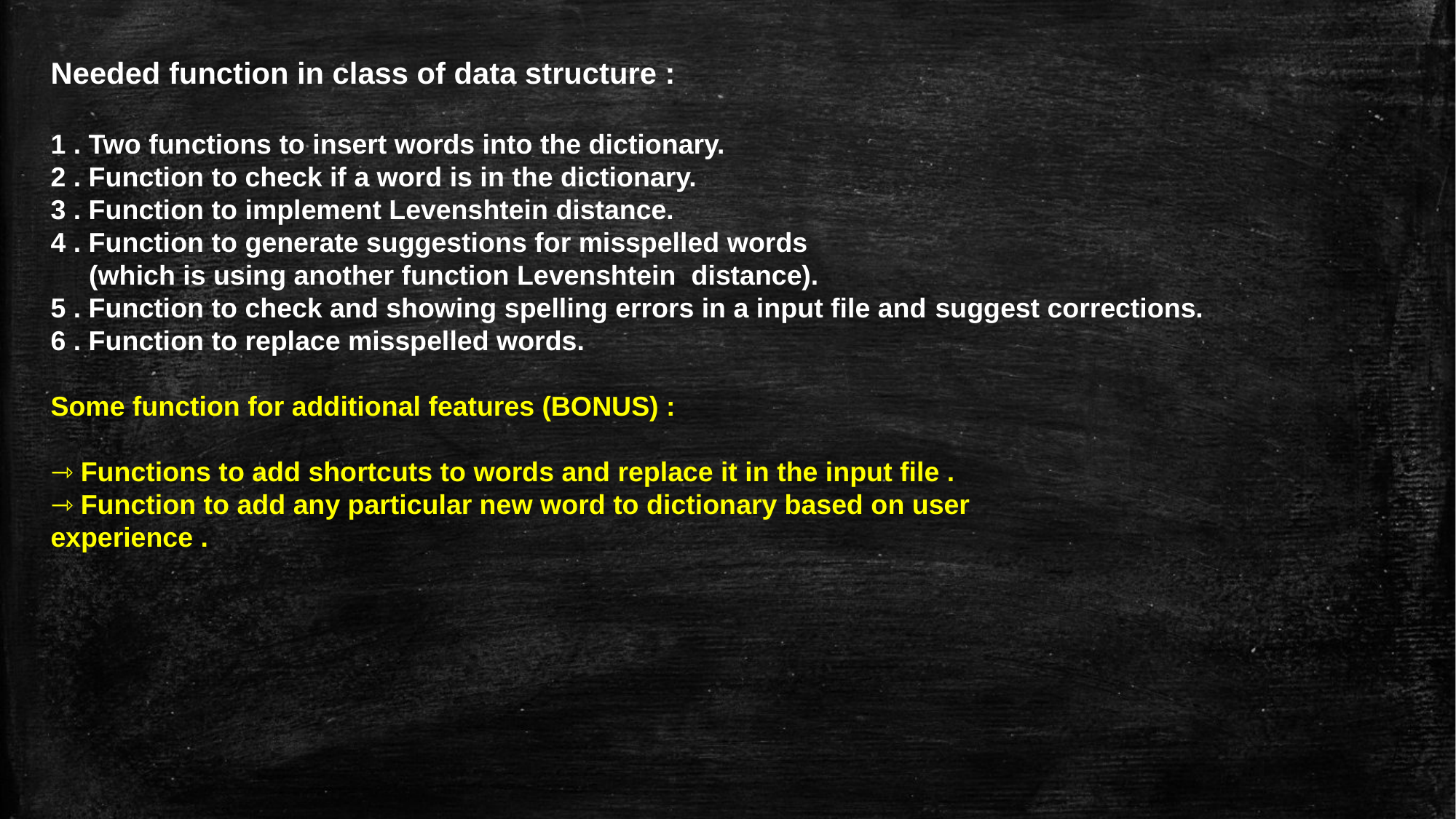

Needed function in class of data structure :

1 . Two functions to insert words into the dictionary.
2 . Function to check if a word is in the dictionary.
3 . Function to implement Levenshtein distance.
4 . Function to generate suggestions for misspelled words
     (which is using another function Levenshtein  distance).
5 . Function to check and showing spelling errors in a input file and suggest corrections.
6 . Function to replace misspelled words.

Some function for additional features (BONUS) :

⇾ Functions to add shortcuts to words and replace it in the input file .
⇾ Function to add any particular new word to dictionary based on user
experience .